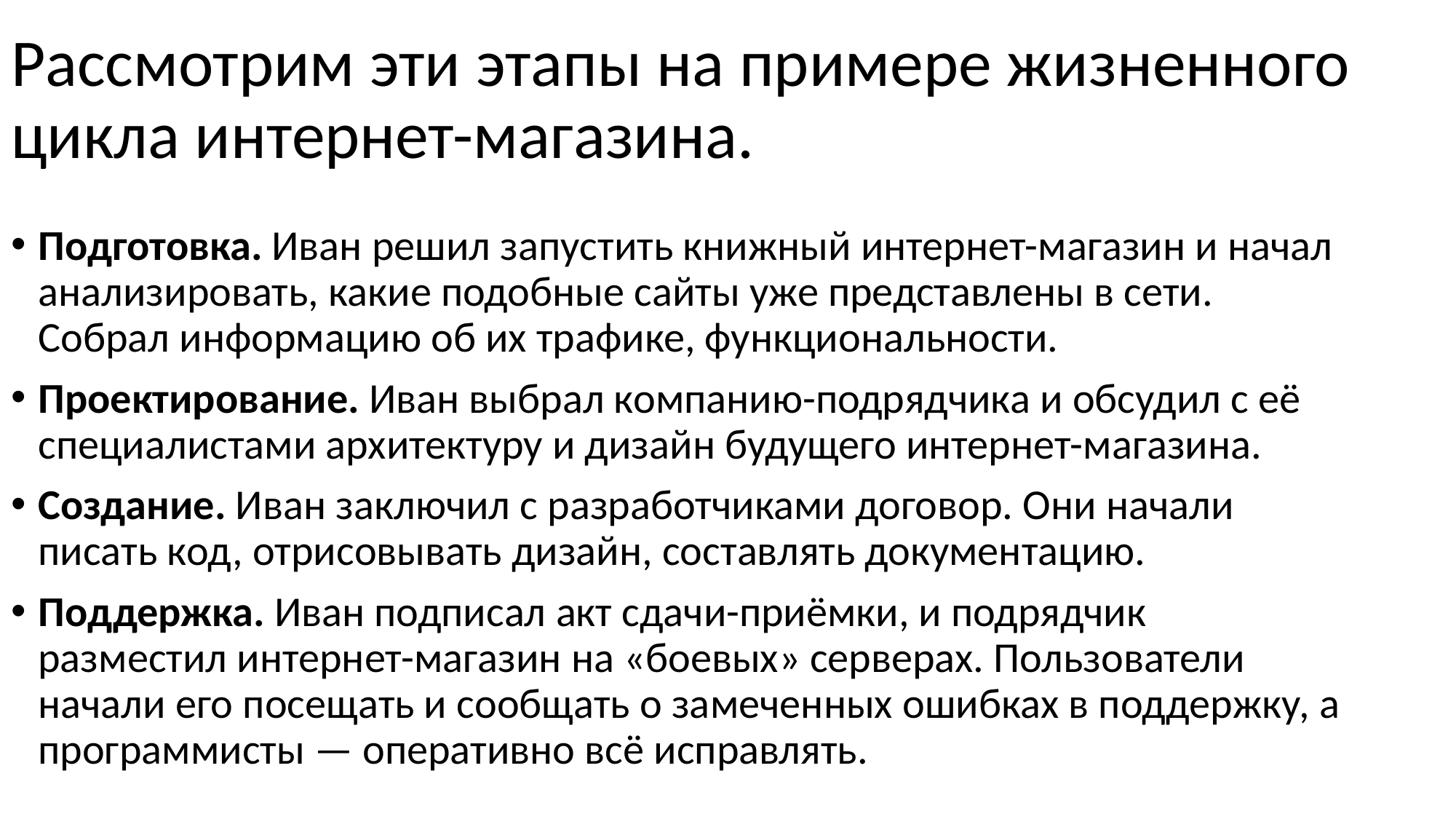

# Рассмотрим эти этапы на примере жизненного цикла интернет-магазина.
Подготовка. Иван решил запустить книжный интернет-магазин и начал анализировать, какие подобные сайты уже представлены в сети. Собрал информацию об их трафике, функциональности.
Проектирование. Иван выбрал компанию-подрядчика и обсудил с её специалистами архитектуру и дизайн будущего интернет-магазина.
Создание. Иван заключил с разработчиками договор. Они начали писать код, отрисовывать дизайн, составлять документацию.
Поддержка. Иван подписал акт сдачи-приёмки, и подрядчик разместил интернет-магазин на «боевых» серверах. Пользователи начали его посещать и сообщать о замеченных ошибках в поддержку, а программисты — оперативно всё исправлять.